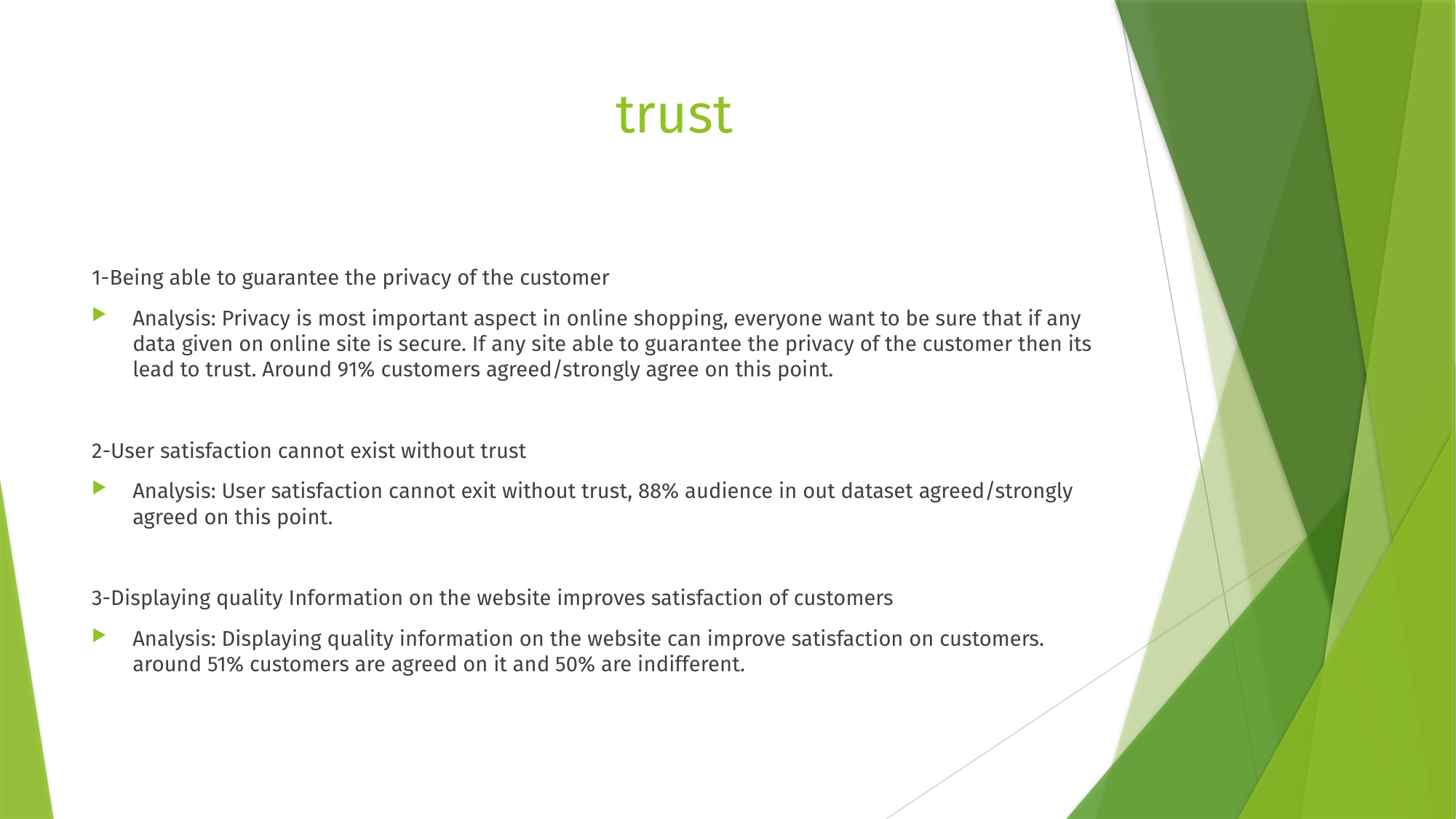

# trust
1-Being able to guarantee the privacy of the customer
Analysis: Privacy is most important aspect in online shopping, everyone want to be sure that if any data given on online site is secure. If any site able to guarantee the privacy of the customer then its lead to trust. Around 91% customers agreed/strongly agree on this point.

2-User satisfaction cannot exist without trust
Analysis: User satisfaction cannot exit without trust, 88% audience in out dataset agreed/strongly agreed on this point.

3-Displaying quality Information on the website improves satisfaction of customers
Analysis: Displaying quality information on the website can improve satisfaction on customers. around 51% customers are agreed on it and 50% are indifferent.